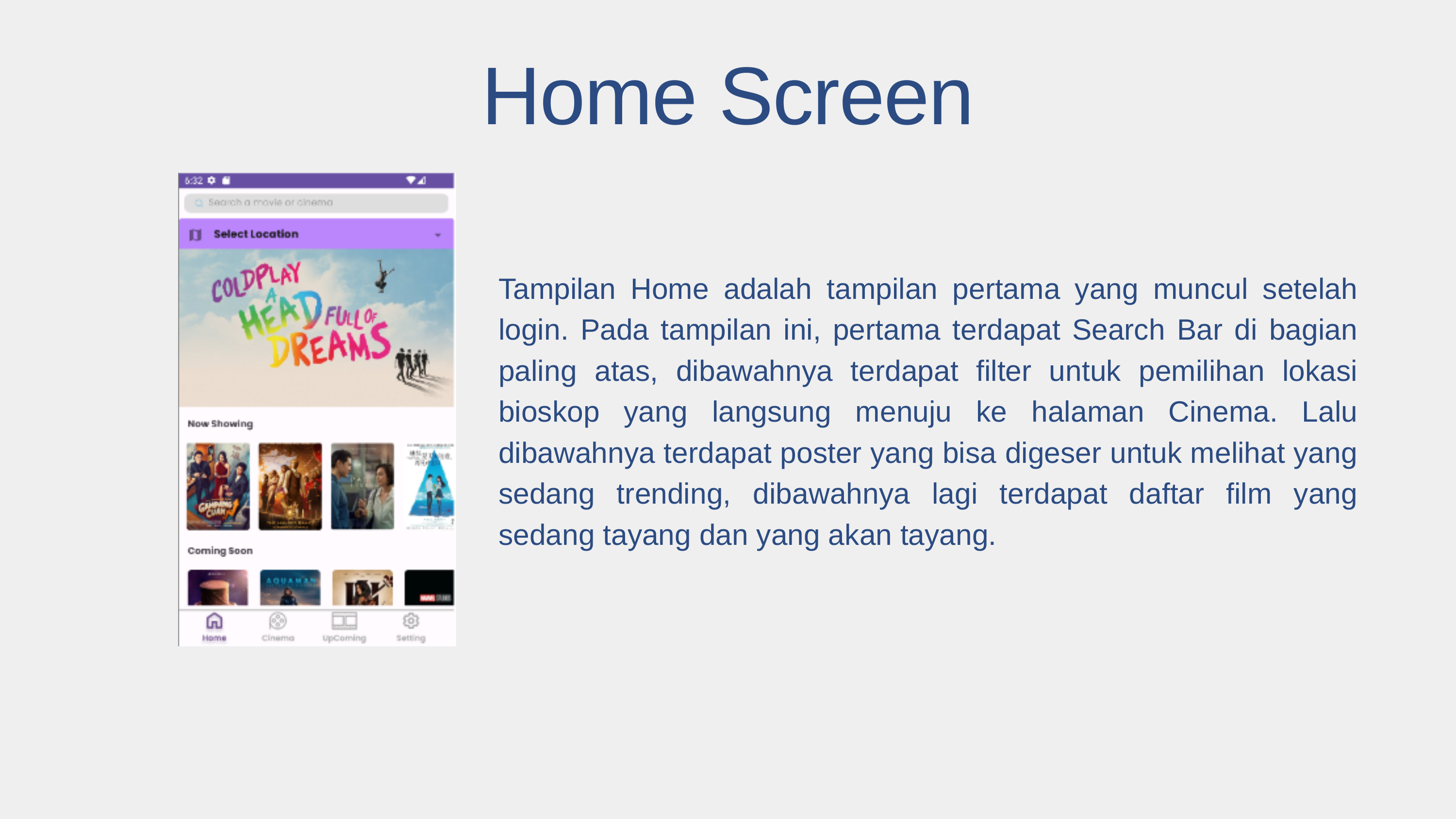

Home Screen

Tampilan Home adalah tampilan pertama yang muncul setelah login. Pada tampilan ini, pertama terdapat Search Bar di bagian paling atas, dibawahnya terdapat filter untuk pemilihan lokasi bioskop yang langsung menuju ke halaman Cinema. Lalu dibawahnya terdapat poster yang bisa digeser untuk melihat yang sedang trending, dibawahnya lagi terdapat daftar film yang sedang tayang dan yang akan tayang.